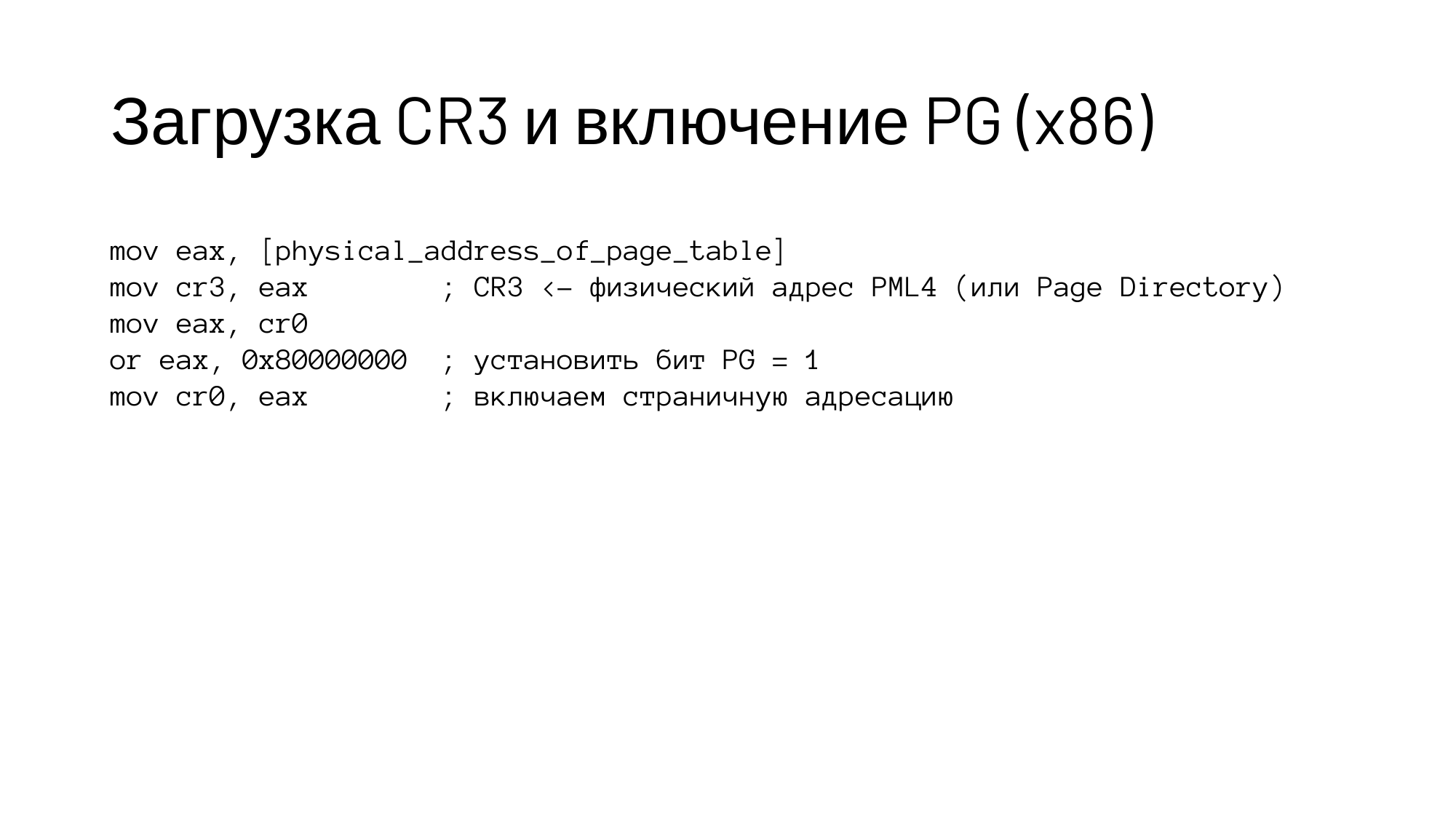

# Загрузка CR3 и включение PG (x86)
mov eax, [physical_address_of_page_table]
mov cr3, eax        ; CR3 <- физический адрес PML4 (или Page Directory)
mov eax, cr0
or eax, 0x80000000  ; установить бит PG = 1
mov cr0, eax        ; включаем страничную адресацию